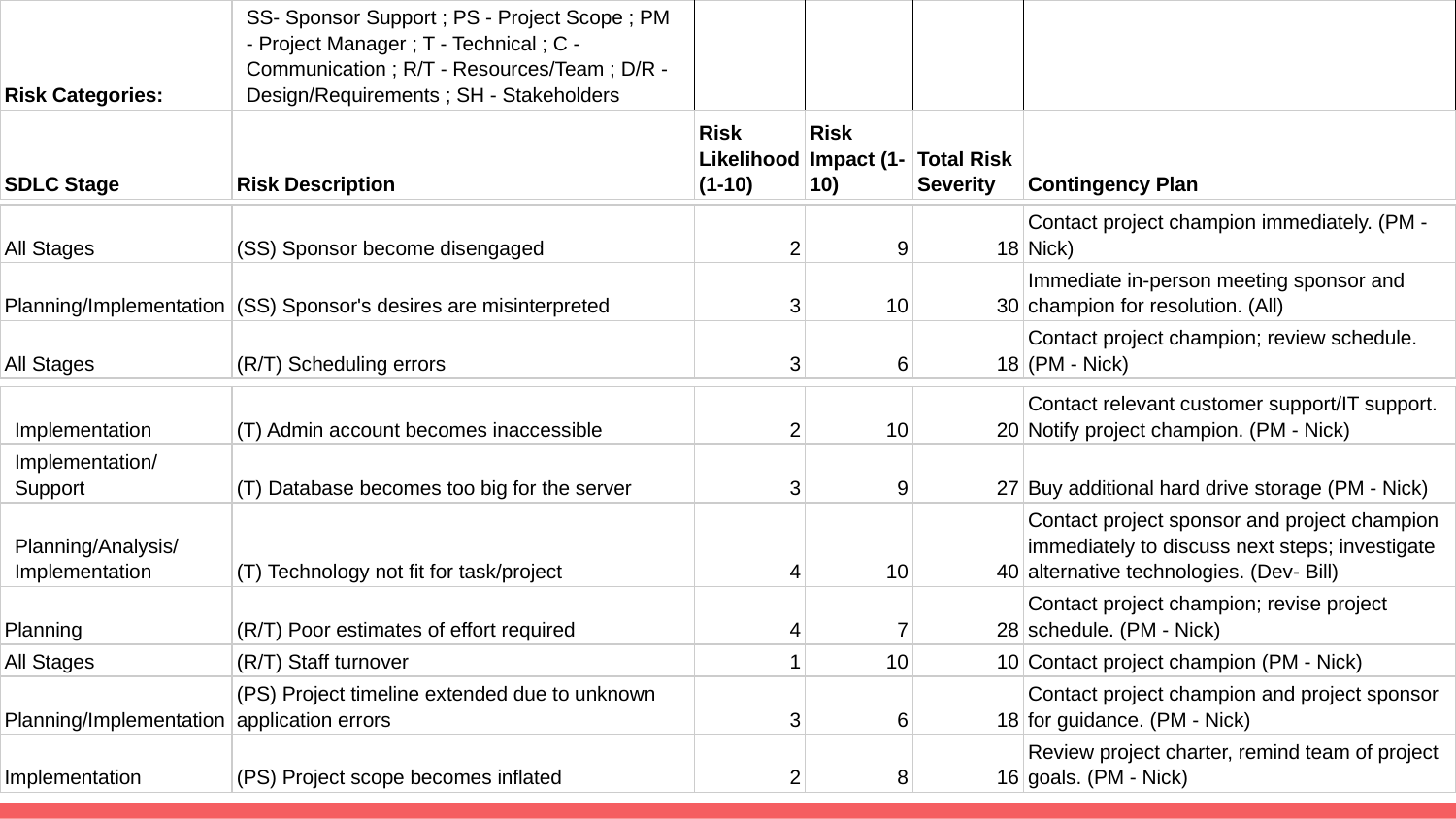

| Risk Categories: | SS- Sponsor Support ; PS - Project Scope ; PM - Project Manager ; T - Technical ; C - Communication ; R/T - Resources/Team ; D/R - Design/Requirements ; SH - Stakeholders |  |  |  |  |
| --- | --- | --- | --- | --- | --- |
| SDLC Stage | Risk Description | Risk Likelihood (1-10) | Risk Impact (1-10) | Total Risk Severity | Contingency Plan |
| All Stages | (SS) Sponsor become disengaged | 2 | 9 | 18 | Contact project champion immediately. (PM - Nick) |
| --- | --- | --- | --- | --- | --- |
| Planning/Implementation | (SS) Sponsor's desires are misinterpreted | 3 | 10 | 30 | Immediate in-person meeting sponsor and champion for resolution. (All) |
| All Stages | (R/T) Scheduling errors | 3 | 6 | 18 | Contact project champion; review schedule. (PM - Nick) |
| Implementation | (T) Admin account becomes inaccessible | 2 | 10 | 20 | Contact relevant customer support/IT support. Notify project champion. (PM - Nick) |
| --- | --- | --- | --- | --- | --- |
| Implementation/Support | (T) Database becomes too big for the server | 3 | 9 | 27 | Buy additional hard drive storage (PM - Nick) |
| Planning/Analysis/Implementation | (T) Technology not fit for task/project | 4 | 10 | 40 | Contact project sponsor and project champion immediately to discuss next steps; investigate alternative technologies. (Dev- Bill) |
| Planning | (R/T) Poor estimates of effort required | 4 | 7 | 28 | Contact project champion; revise project schedule. (PM - Nick) |
| All Stages | (R/T) Staff turnover | 1 | 10 | 10 | Contact project champion (PM - Nick) |
| Planning/Implementation | (PS) Project timeline extended due to unknown application errors | 3 | 6 | 18 | Contact project champion and project sponsor for guidance. (PM - Nick) |
| Implementation | (PS) Project scope becomes inflated | 2 | 8 | 16 | Review project charter, remind team of project goals. (PM - Nick) |